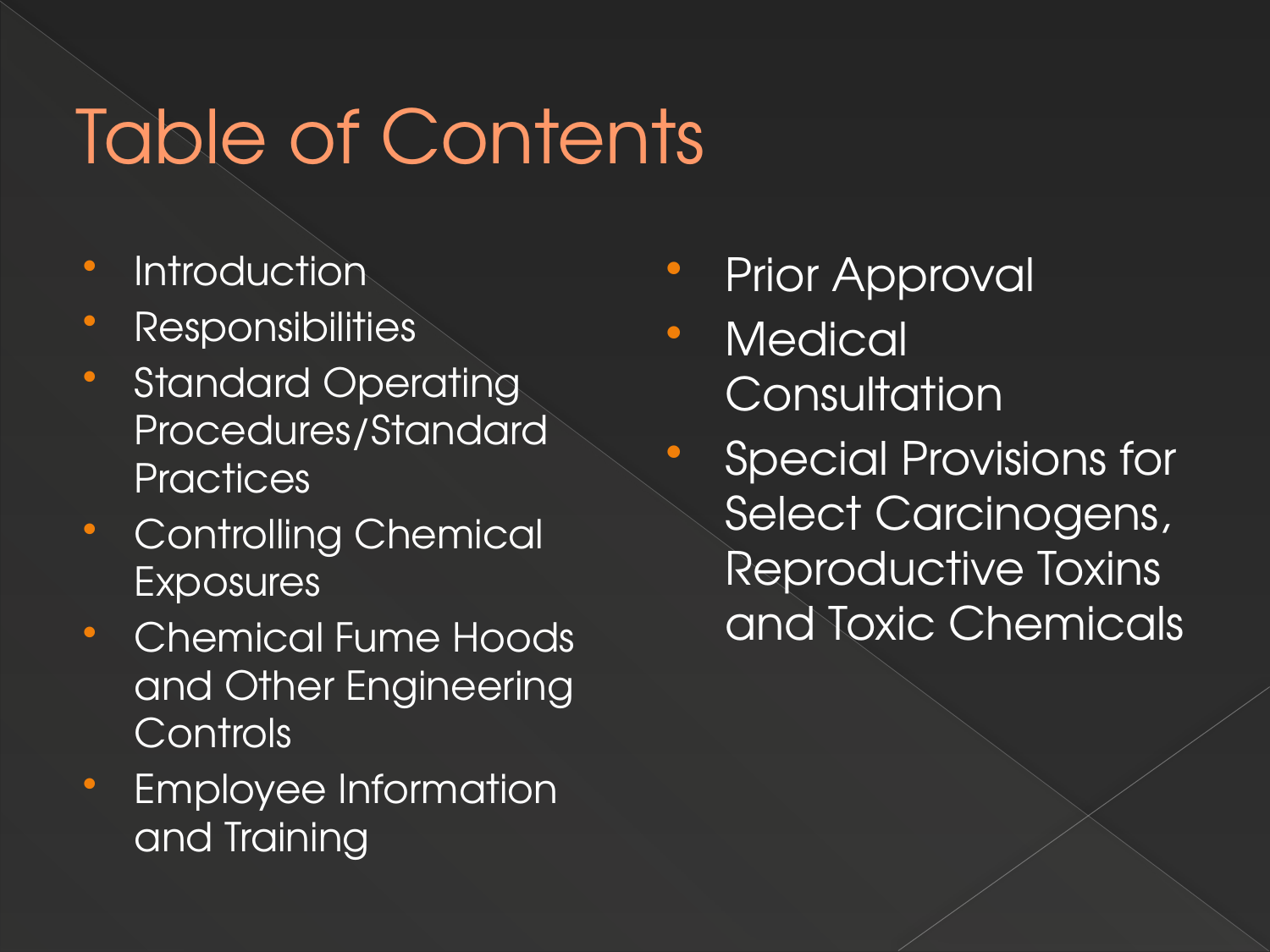

# Table of Contents
Introduction
Responsibilities
Standard Operating Procedures/Standard Practices
Controlling Chemical Exposures
Chemical Fume Hoods and Other Engineering Controls
Employee Information and Training
Prior Approval
Medical Consultation
Special Provisions for Select Carcinogens, Reproductive Toxins and Toxic Chemicals